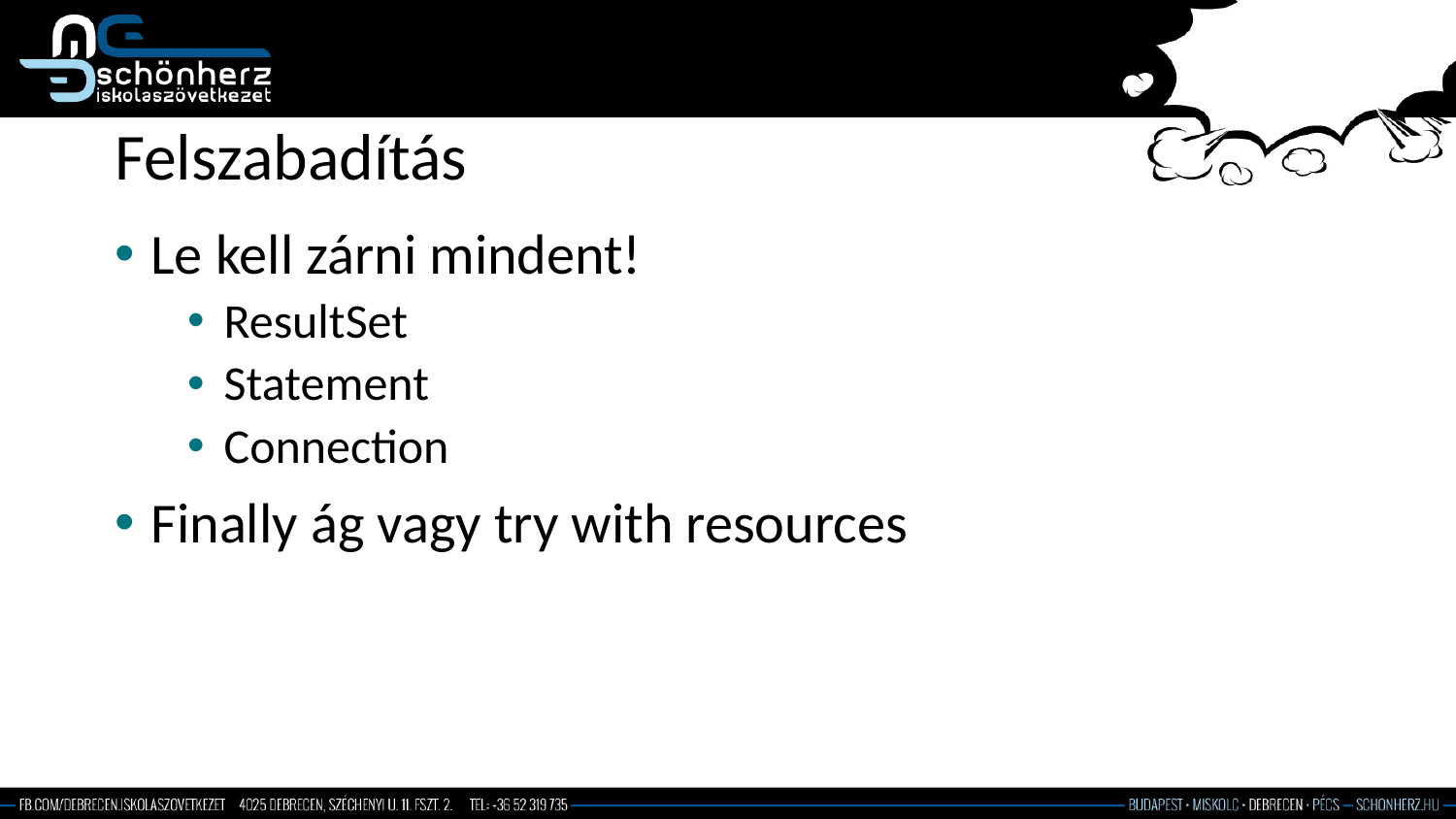

# Felszabadítás
Le kell zárni mindent!
ResultSet
Statement
Connection
Finally ág vagy try with resources